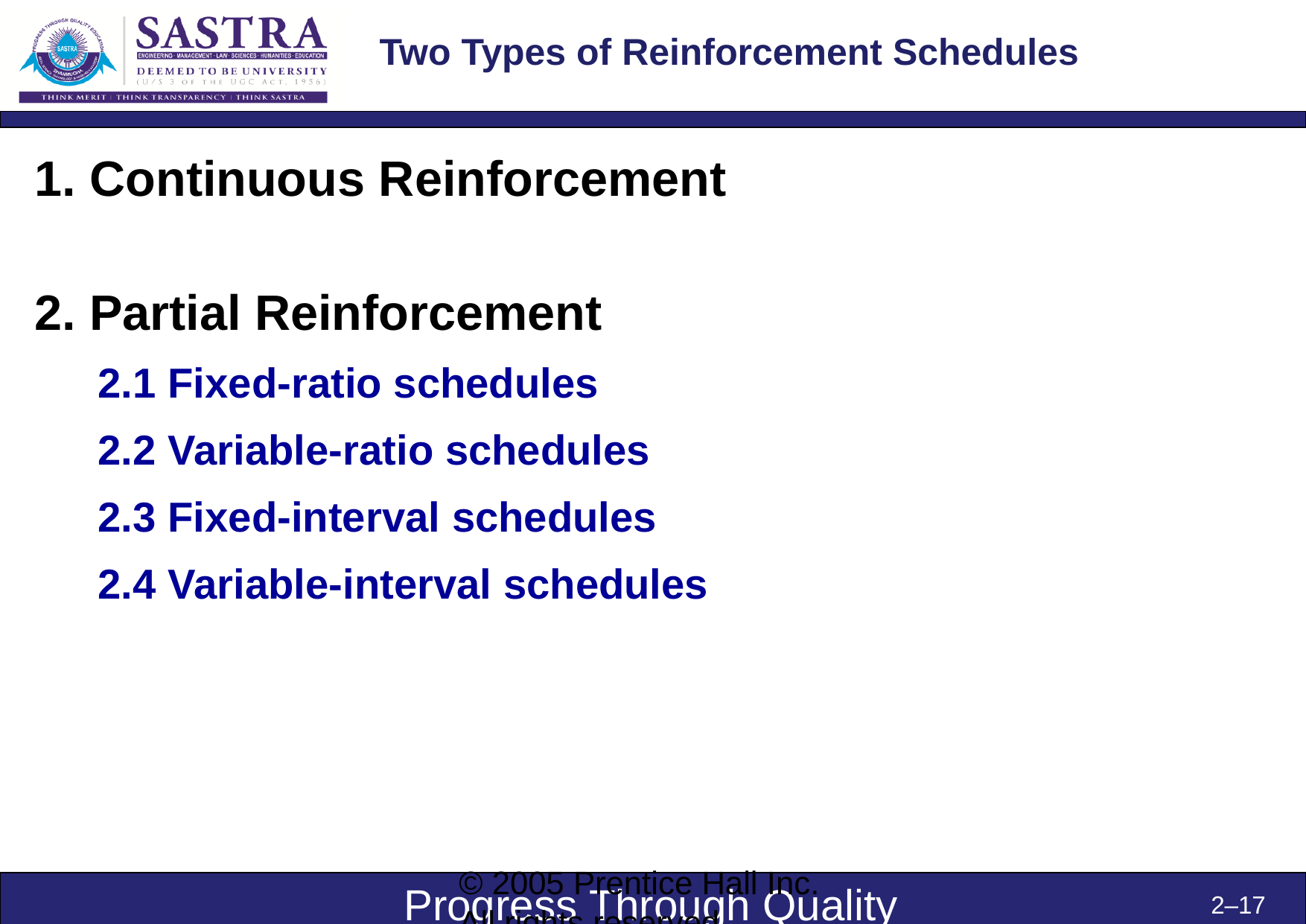

# Two Types of Reinforcement Schedules
1. Continuous Reinforcement

2. Partial Reinforcement
2.1 Fixed-ratio schedules
2.2 Variable-ratio schedules
2.3 Fixed-interval schedules
2.4 Variable-interval schedules
© 2005 Prentice Hall Inc. All rights reserved.
2–17